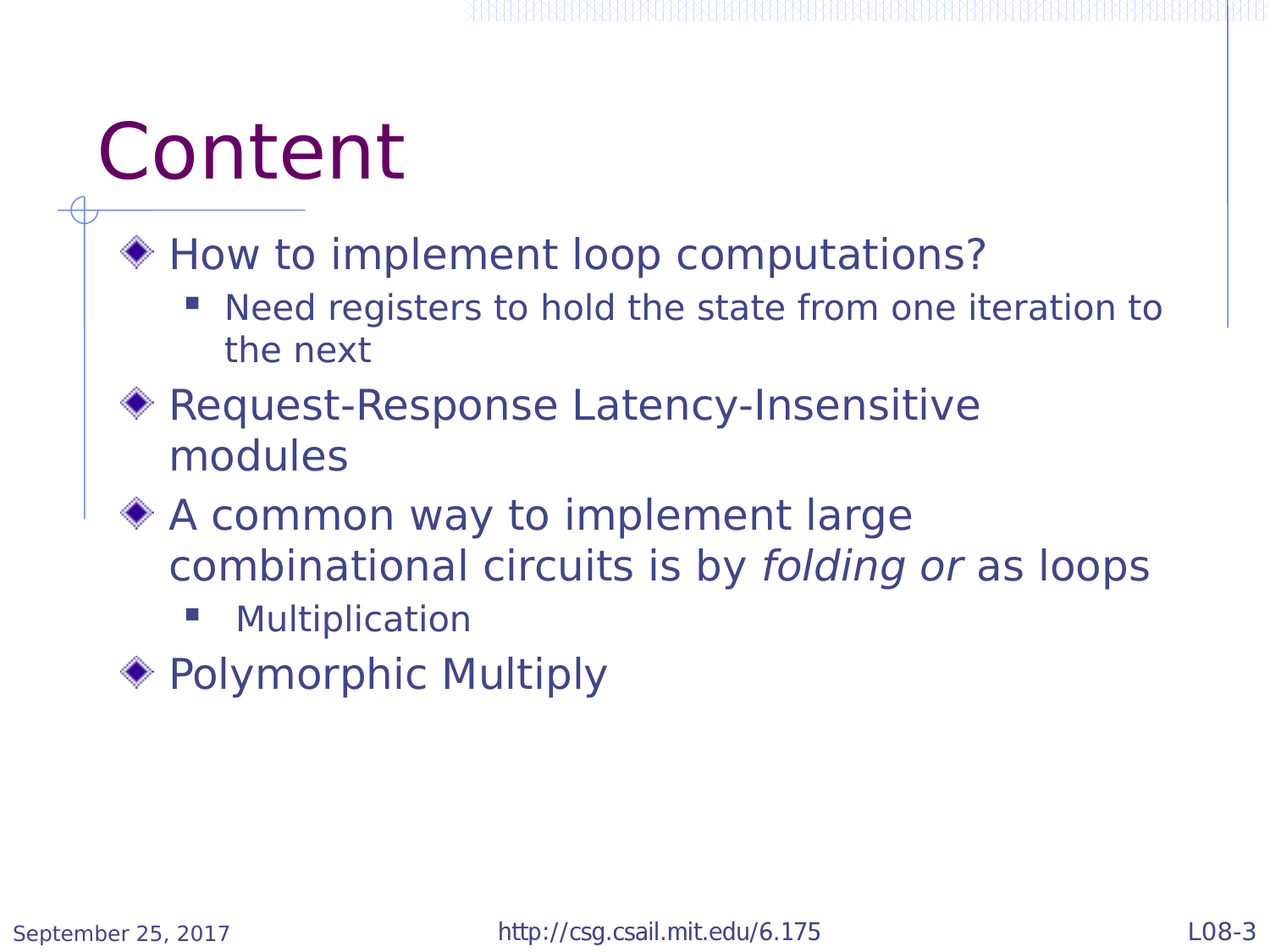

# Content
How to implement loop computations?
Need registers to hold the state from one iteration to the next
Request-Response Latency-Insensitive modules
A common way to implement large combinational circuits is by folding or as loops
 Multiplication
Polymorphic Multiply
September 25, 2017
http://csg.csail.mit.edu/6.175
L08-3